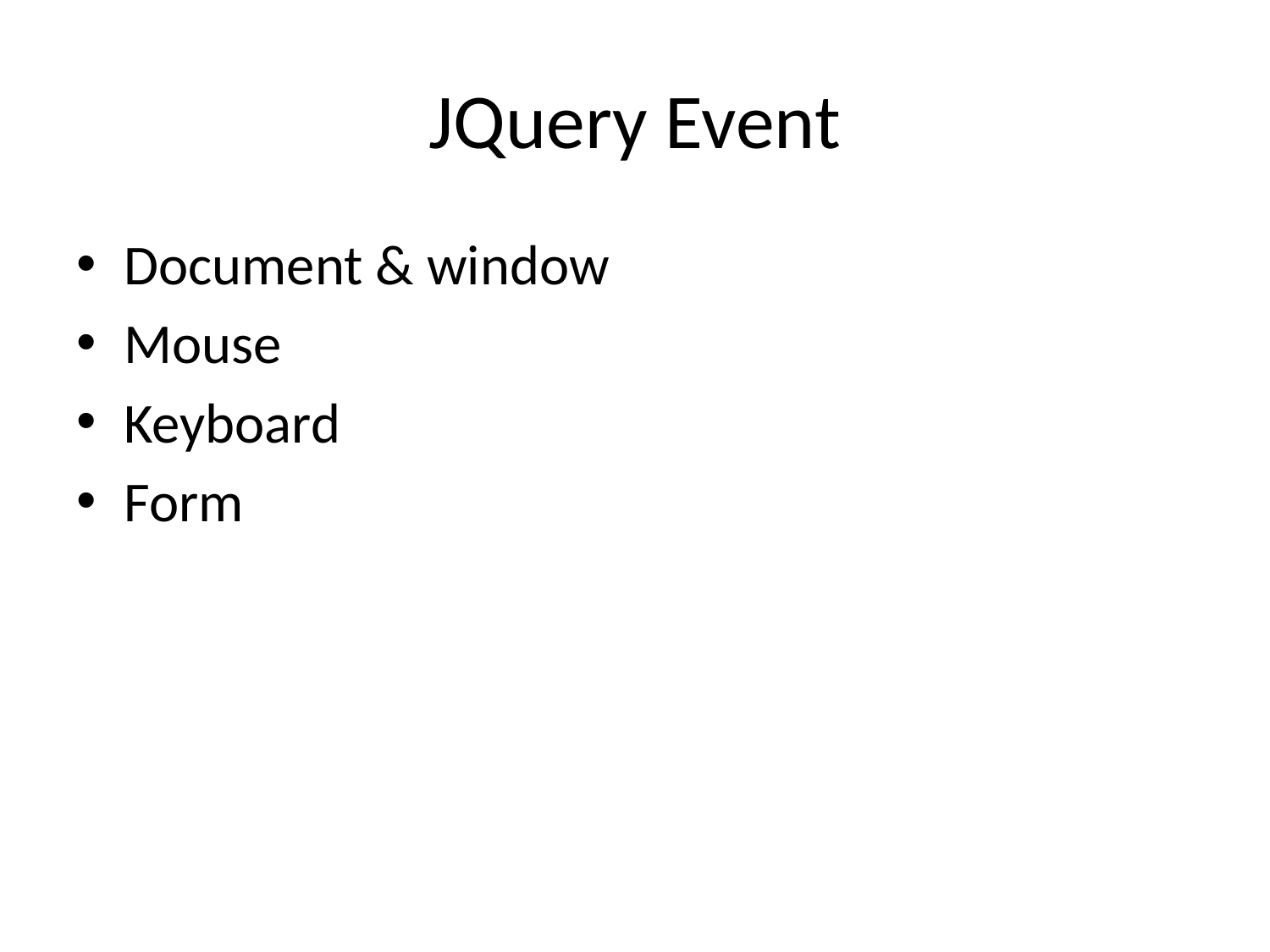

# JQuery Event
Document & window
Mouse
Keyboard
Form